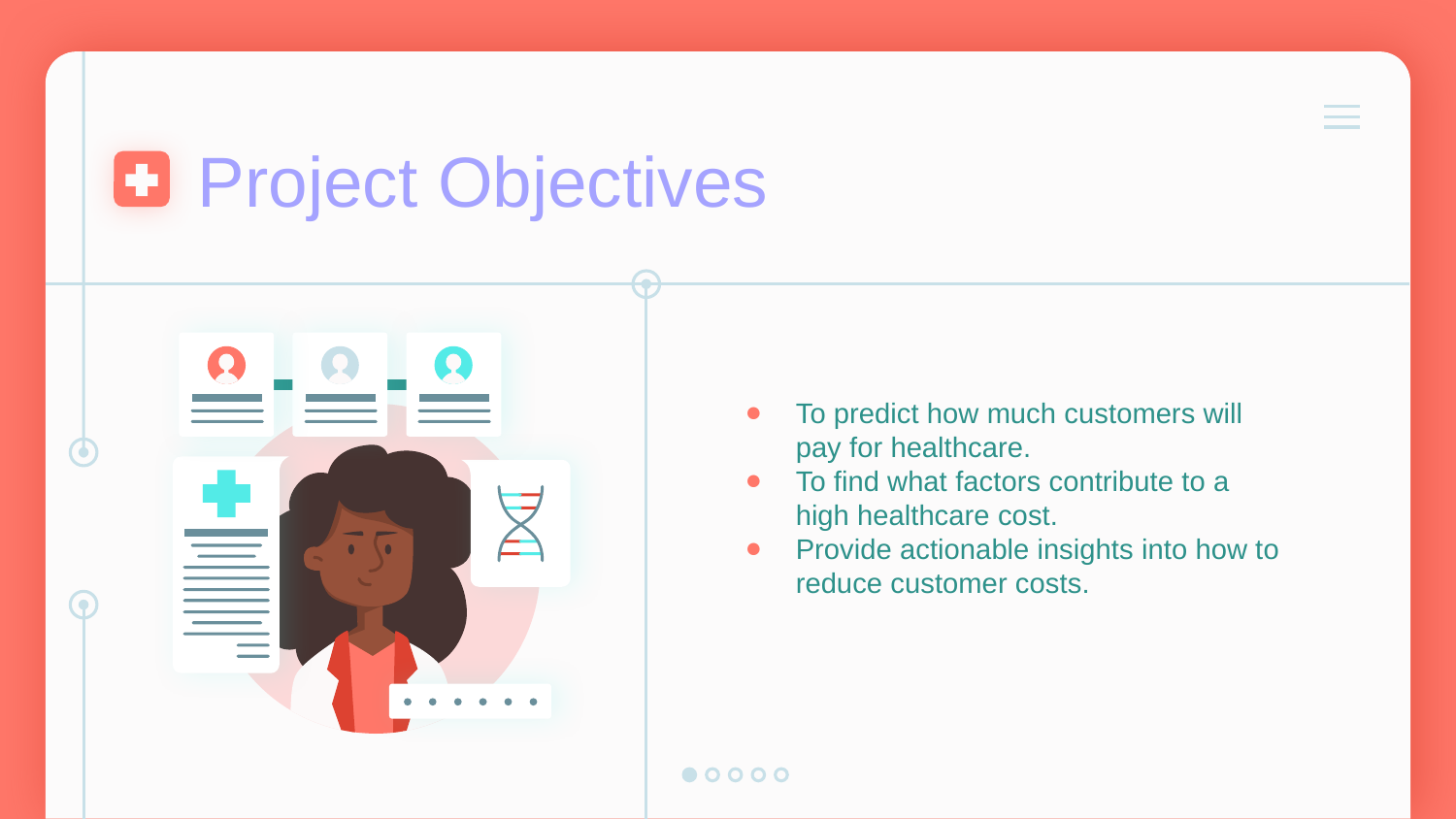

# Project Objectives

To predict how much customers will pay for healthcare.
To find what factors contribute to a high healthcare cost.
Provide actionable insights into how to reduce customer costs.